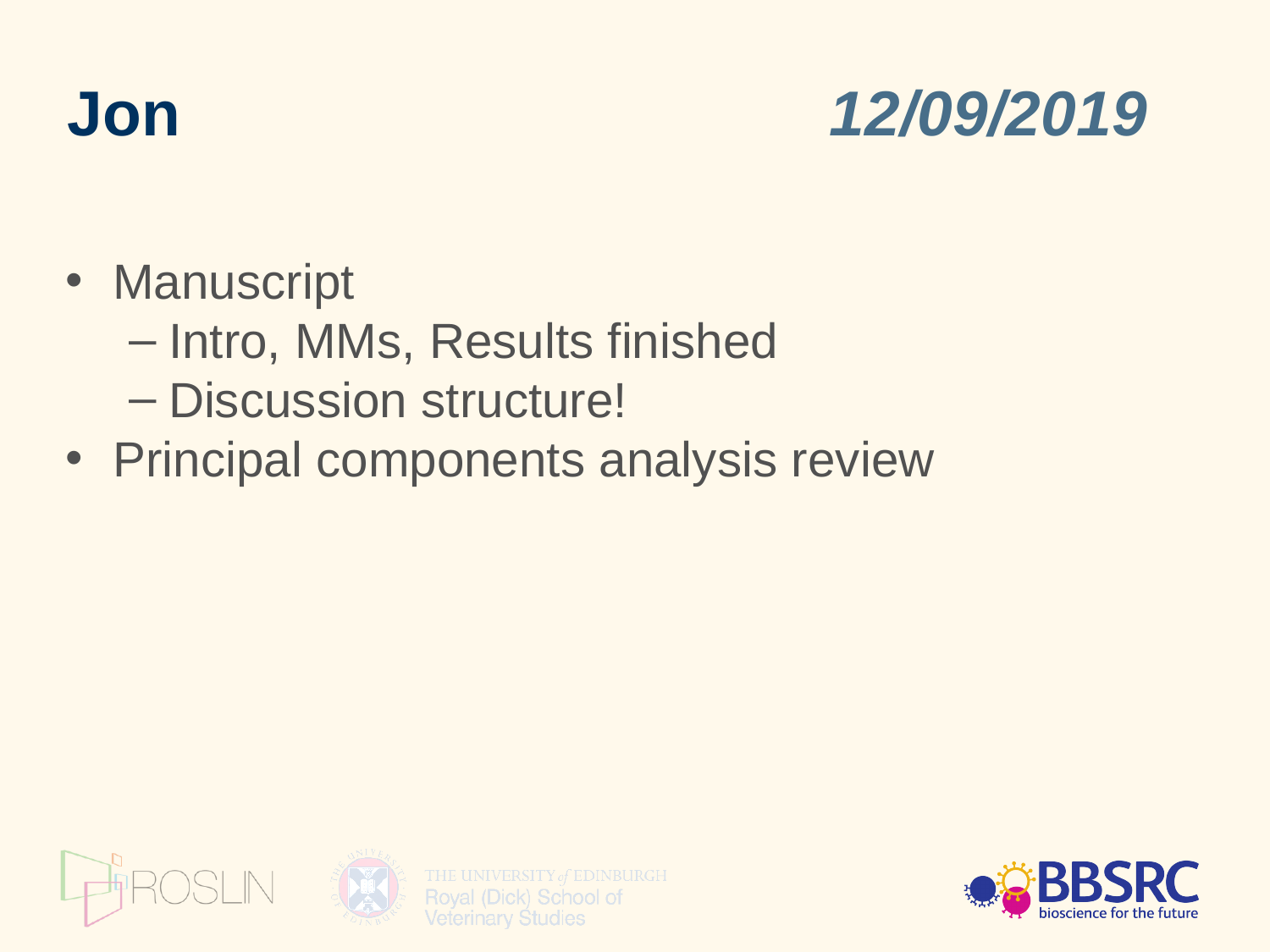

Jon						12/09/2019
Manuscript
Intro, MMs, Results finished
Discussion structure!
Principal components analysis review